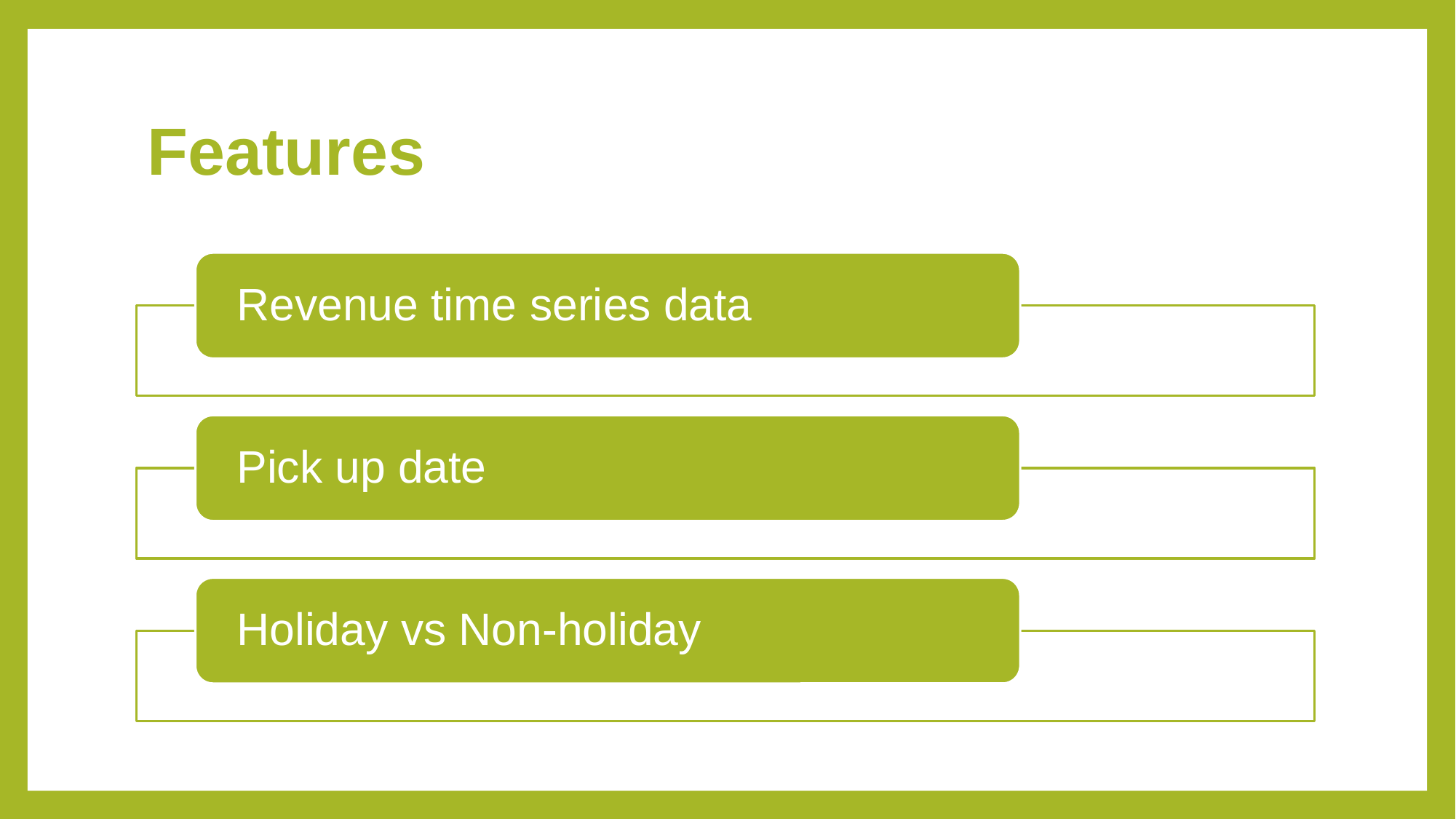

# Features
Revenue time series data
Pick up date
Holiday vs Non-holiday